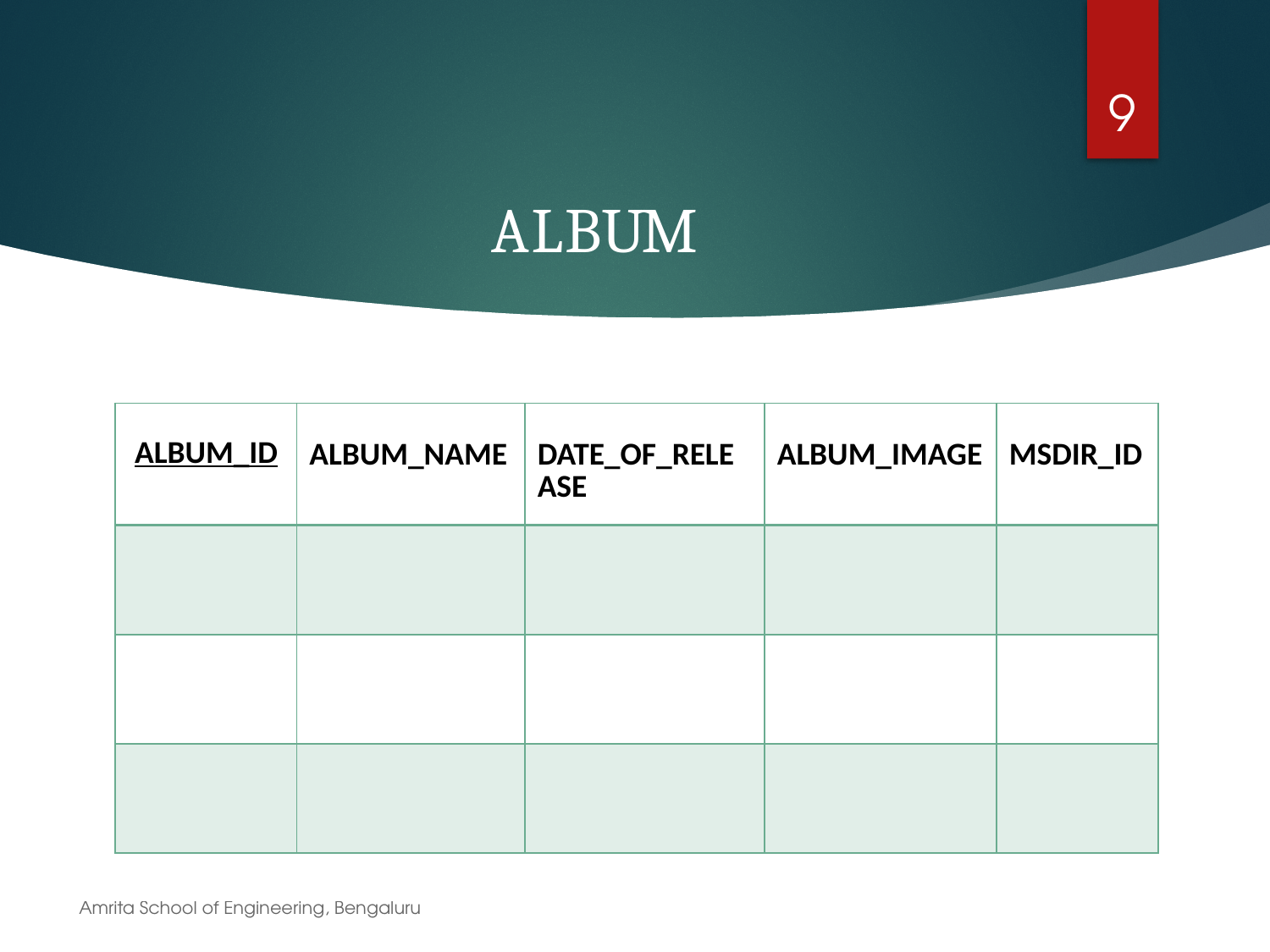

9
# ALBUM

| ALBUM\_ID | ALBUM\_NAME | DATE\_OF\_RELEASE | ALBUM\_IMAGE | MSDIR\_ID |
| --- | --- | --- | --- | --- |
|  |  |  |  |  |
|  |  |  |  |  |
|  |  |  |  |  |
Amrita School of Engineering, Bengaluru